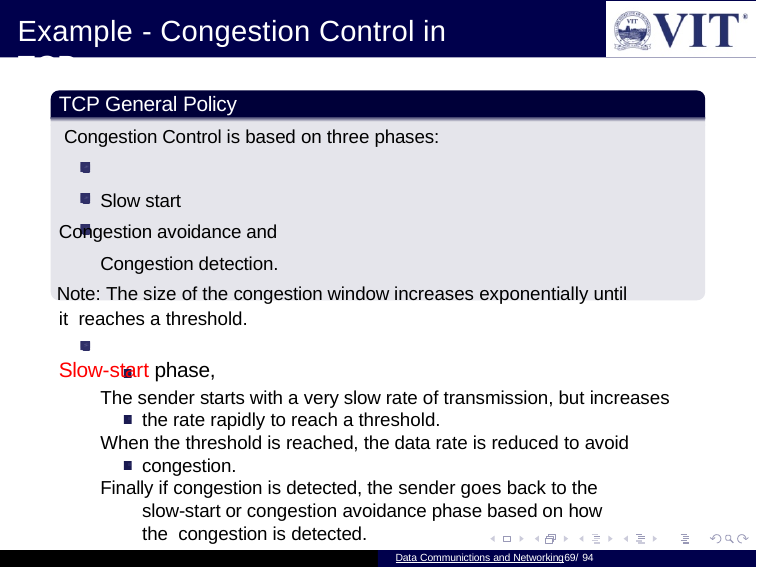

# Example - Congestion Control in TCP
TCP General Policy
 Congestion Control is based on three phases:
	Slow start
Congestion avoidance and  Congestion detection.
Note: The size of the congestion window increases exponentially until it  reaches a threshold.

Slow-start phase,
The sender starts with a very slow rate of transmission, but increases  the rate rapidly to reach a threshold.
When the threshold is reached, the data rate is reduced to avoid  congestion.
Finally if congestion is detected, the sender goes back to the  slow-start or congestion avoidance phase based on how the  congestion is detected.

Data Communictions and Networking69/ 94